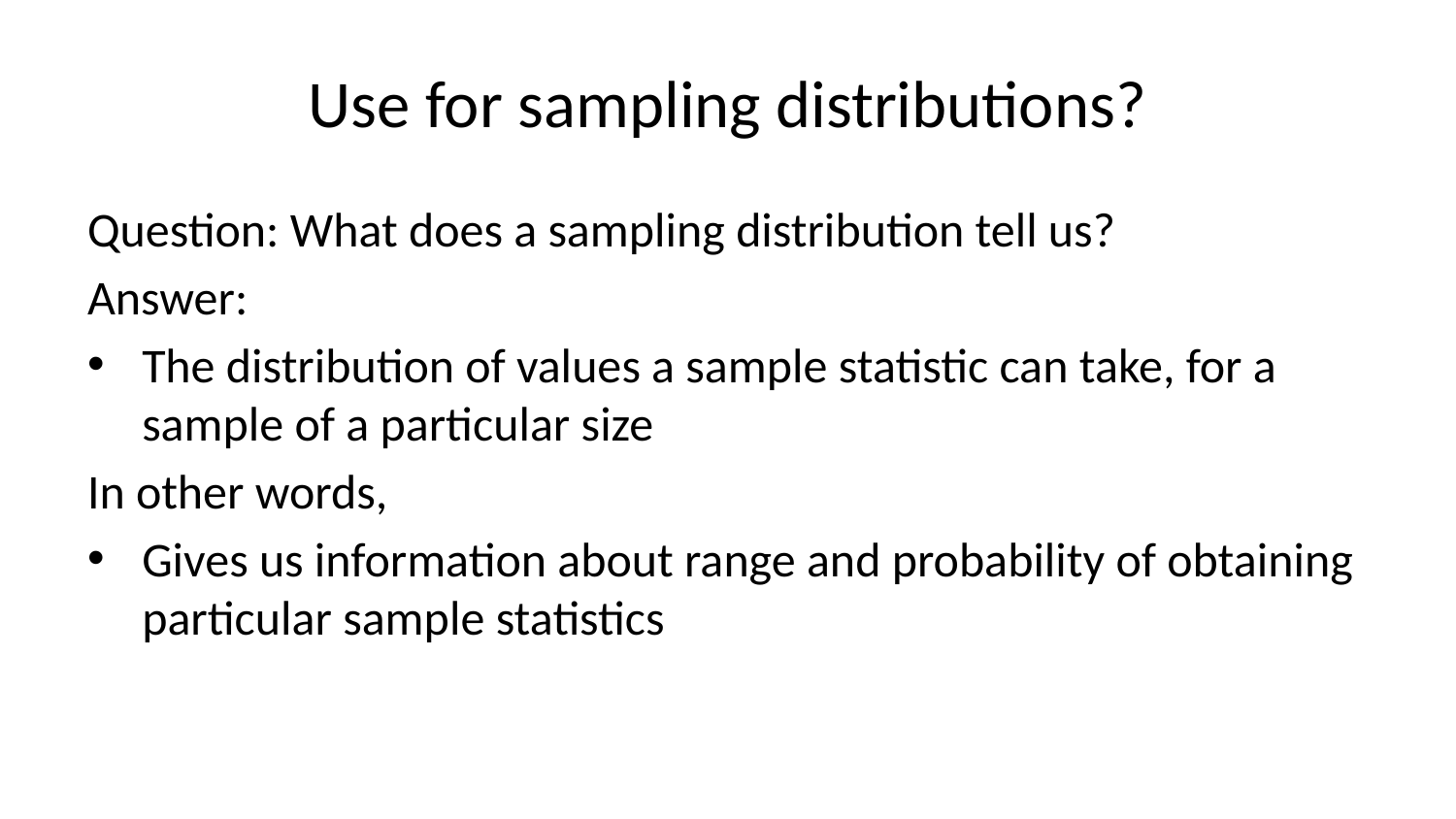

# Use for sampling distributions?
Question: What does a sampling distribution tell us?
Answer:
The distribution of values a sample statistic can take, for a sample of a particular size
In other words,
Gives us information about range and probability of obtaining particular sample statistics